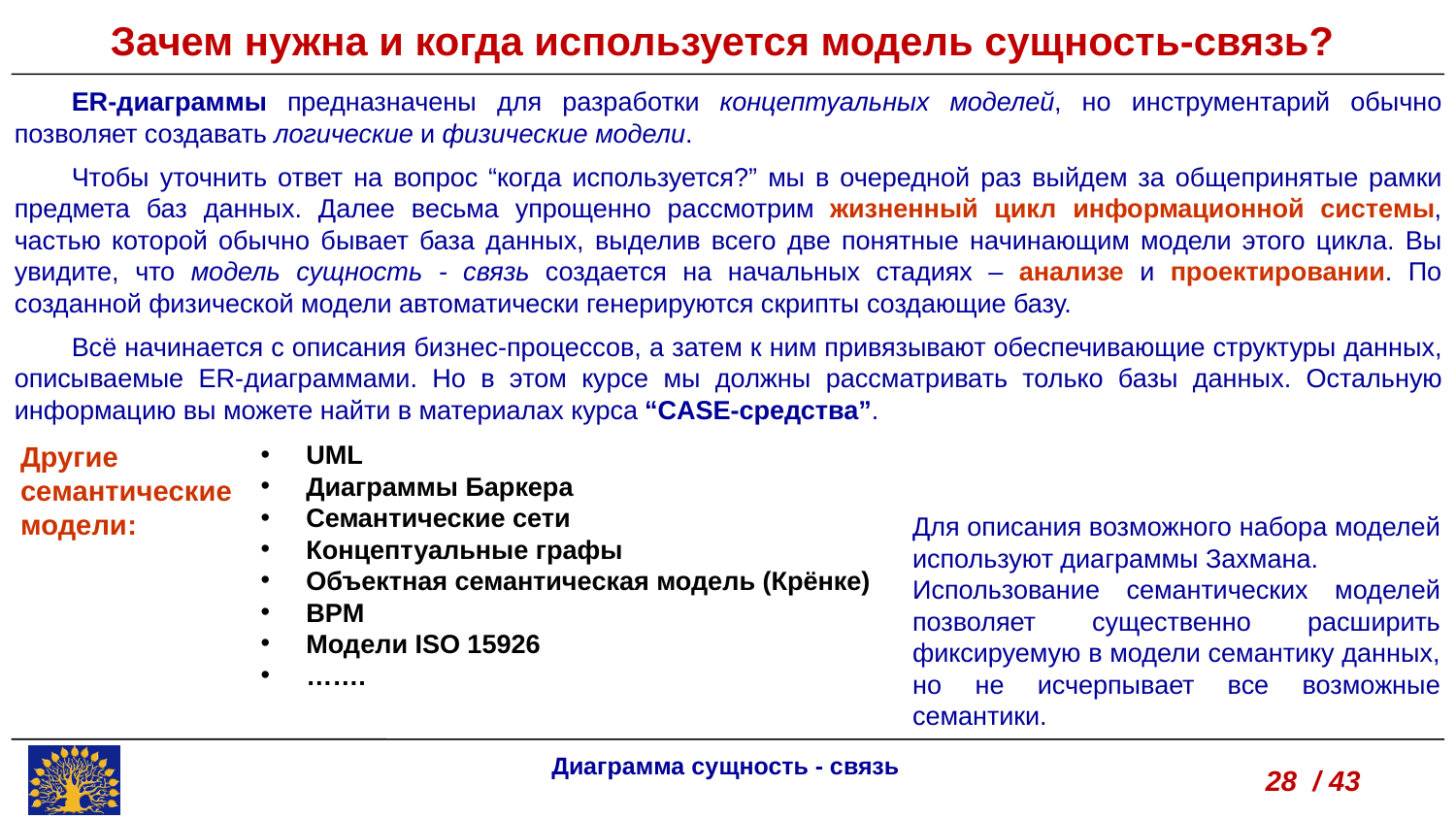

Зачем нужна и когда используется модель сущность-связь?
ER-диаграммы предназначены для разработки концептуальных моделей, но инструментарий обычно позволяет создавать логические и физические модели.
Чтобы уточнить ответ на вопрос “когда используется?” мы в очередной раз выйдем за общепринятые рамки предмета баз данных. Далее весьма упрощенно рассмотрим жизненный цикл информационной системы, частью которой обычно бывает база данных, выделив всего две понятные начинающим модели этого цикла. Вы увидите, что модель сущность - связь создается на начальных стадиях – анализе и проектировании. По созданной физической модели автоматически генерируются скрипты создающие базу.
Всё начинается с описания бизнес-процессов, а затем к ним привязывают обеспечивающие структуры данных, описываемые ER-диаграммами. Но в этом курсе мы должны рассматривать только базы данных. Остальную информацию вы можете найти в материалах курса “CASE-средства”.
UML
Диаграммы Баркера
Семантические сети
Концептуальные графы
Объектная семантическая модель (Крёнке)
BPM
Модели ISO 15926
…….
Другие семантические модели:
Для описания возможного набора моделей используют диаграммы Захмана.
Использование семантических моделей позволяет существенно расширить фиксируемую в модели семантику данных, но не исчерпывает все возможные семантики.